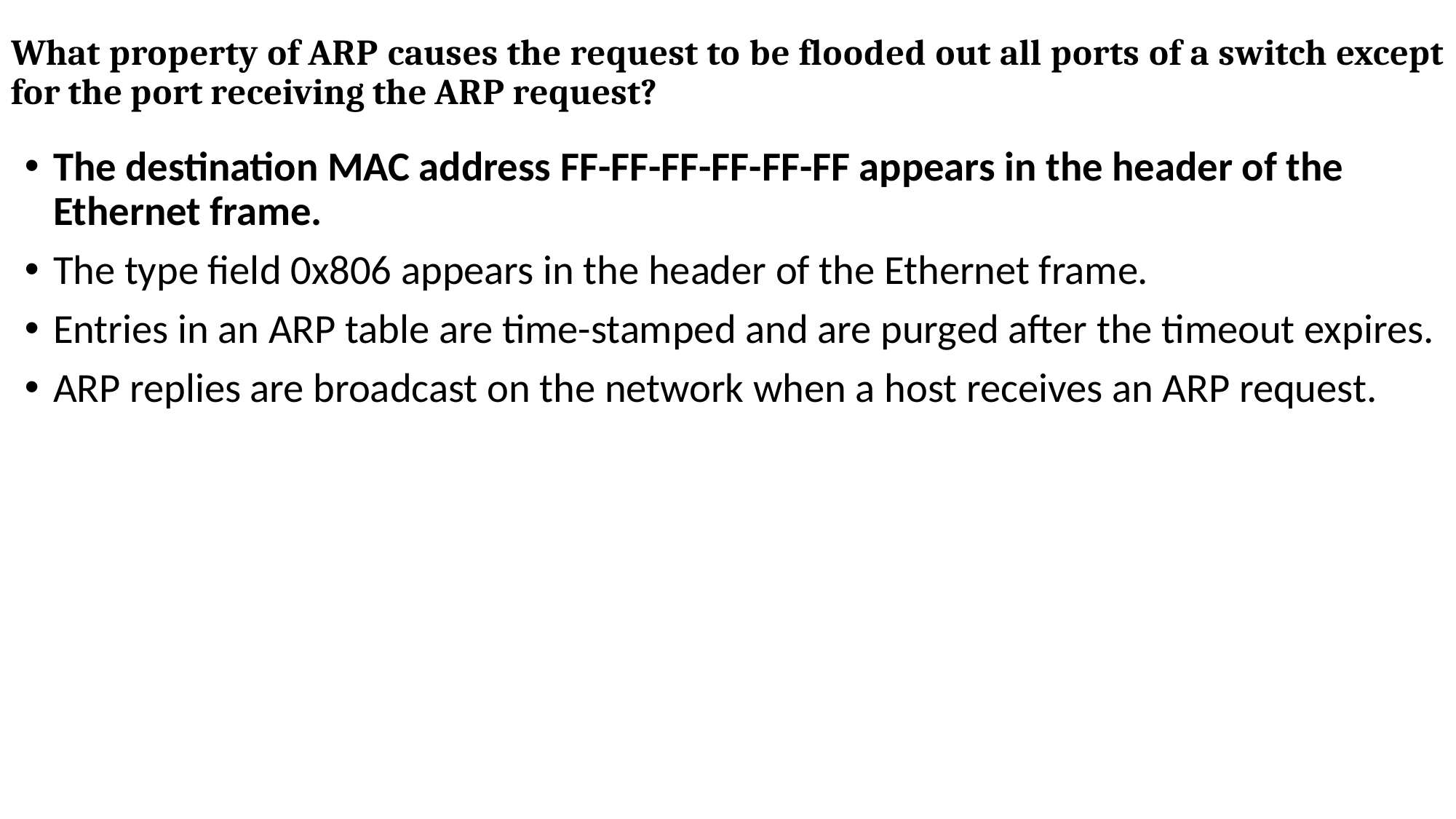

# What property of ARP causes the request to be flooded out all ports of a switch except for the port receiving the ARP request?
The destination MAC address FF-FF-FF-FF-FF-FF appears in the header of the Ethernet frame.
The type field 0x806 appears in the header of the Ethernet frame.
Entries in an ARP table are time-stamped and are purged after the timeout expires.
ARP replies are broadcast on the network when a host receives an ARP request.